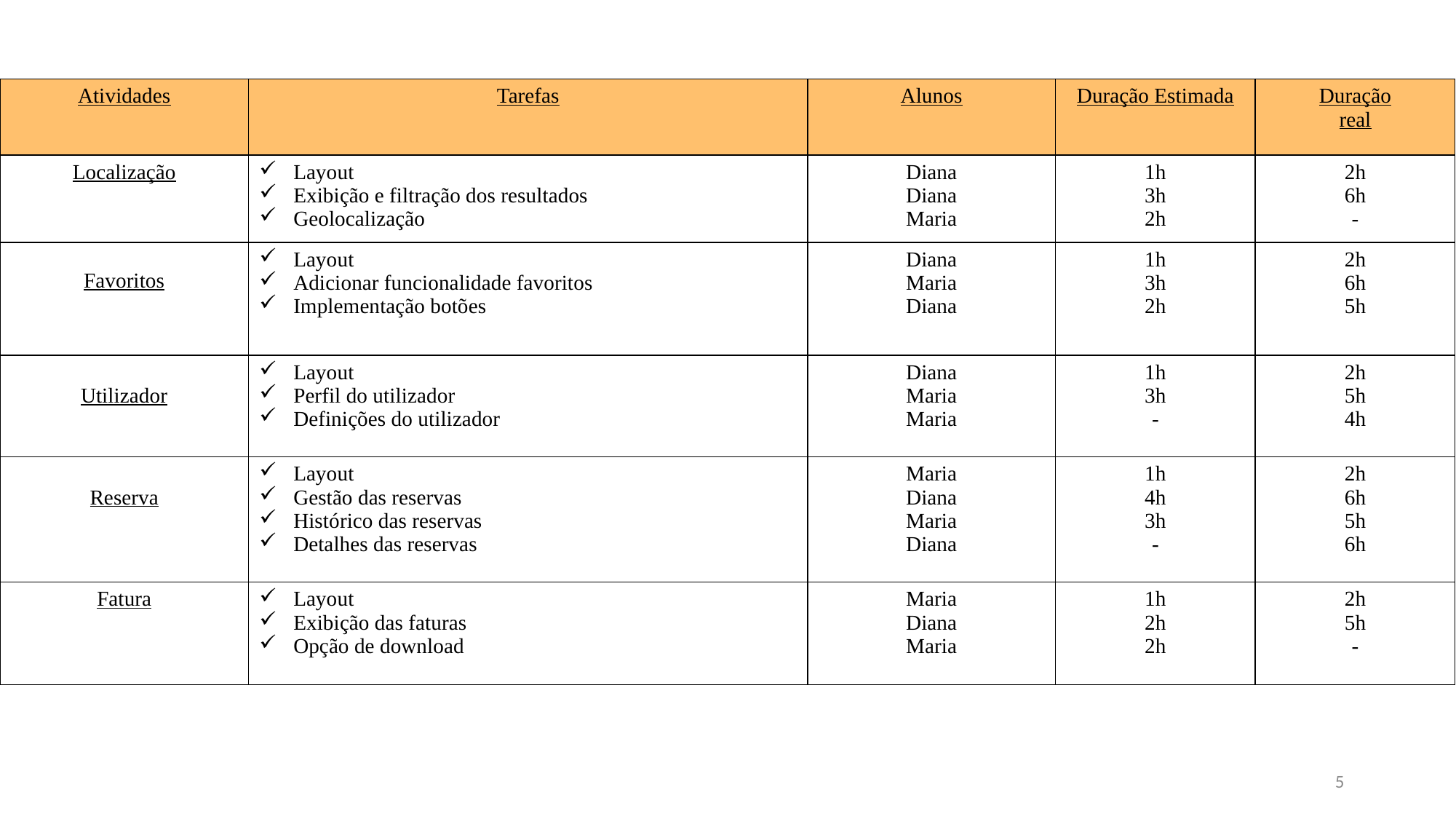

| Atividades | Tarefas | Alunos | Duração Estimada | Duração real |
| --- | --- | --- | --- | --- |
| Localização | Layout Exibição e filtração dos resultados Geolocalização | Diana Diana Maria | 1h 3h 2h | 2h 6h - |
| Favoritos | Layout Adicionar funcionalidade favoritos Implementação botões | Diana Maria Diana | 1h 3h 2h | 2h 6h 5h |
| Utilizador | Layout Perfil do utilizador Definições do utilizador | Diana Maria Maria | 1h 3h - | 2h 5h 4h |
| Reserva | Layout Gestão das reservas Histórico das reservas Detalhes das reservas | Maria Diana Maria Diana | 1h 4h 3h - | 2h 6h 5h 6h |
| Fatura | Layout Exibição das faturas Opção de download | Maria Diana Maria | 1h 2h 2h | 2h 5h - |
Trabalho realizado
5